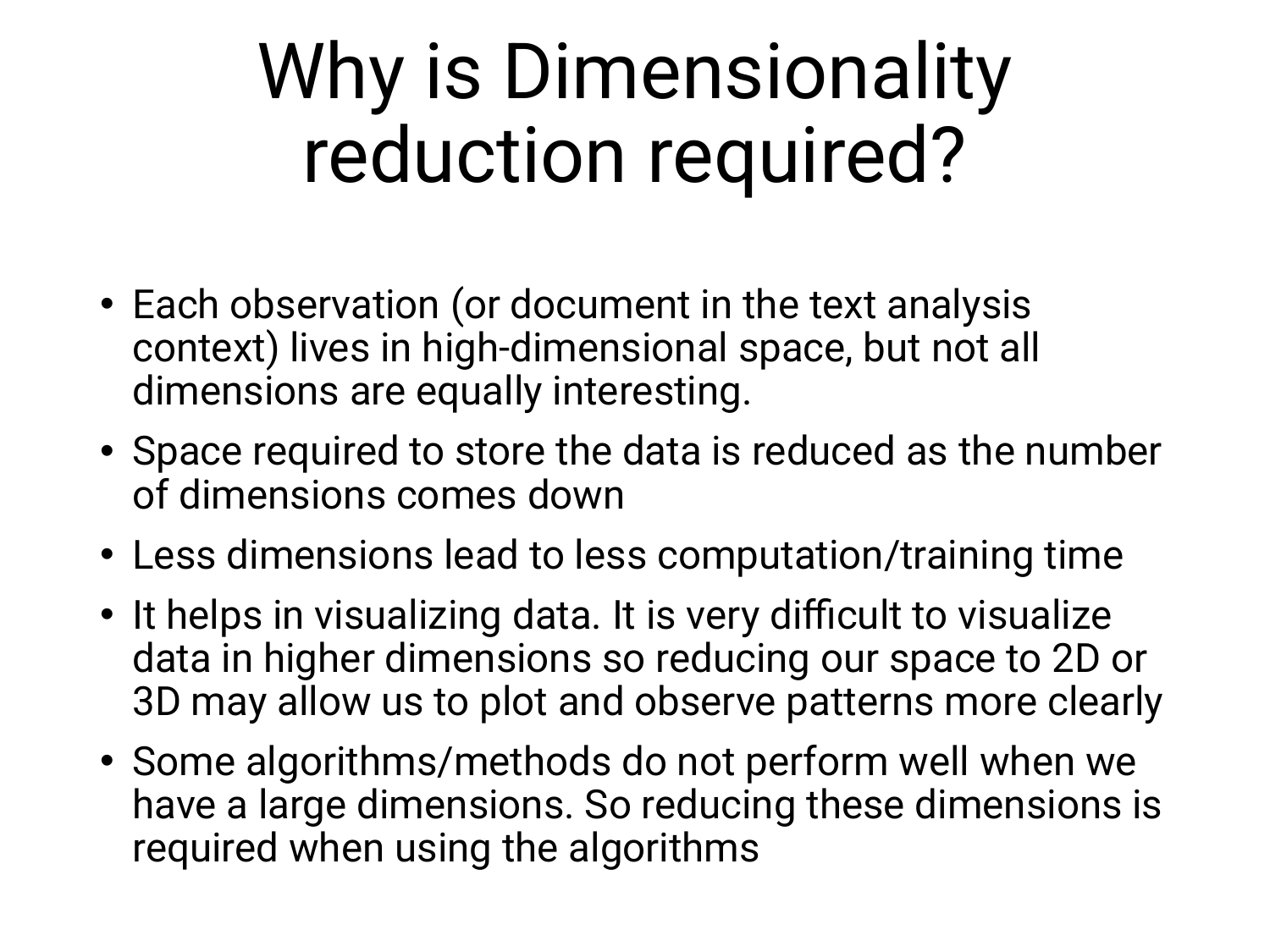

# Why is Dimensionality reduction required?
Each observation (or document in the text analysis context) lives in high-dimensional space, but not all dimensions are equally interesting.
Space required to store the data is reduced as the number of dimensions comes down
Less dimensions lead to less computation/training time
It helps in visualizing data. It is very difficult to visualize data in higher dimensions so reducing our space to 2D or 3D may allow us to plot and observe patterns more clearly
Some algorithms/methods do not perform well when we have a large dimensions. So reducing these dimensions is required when using the algorithms